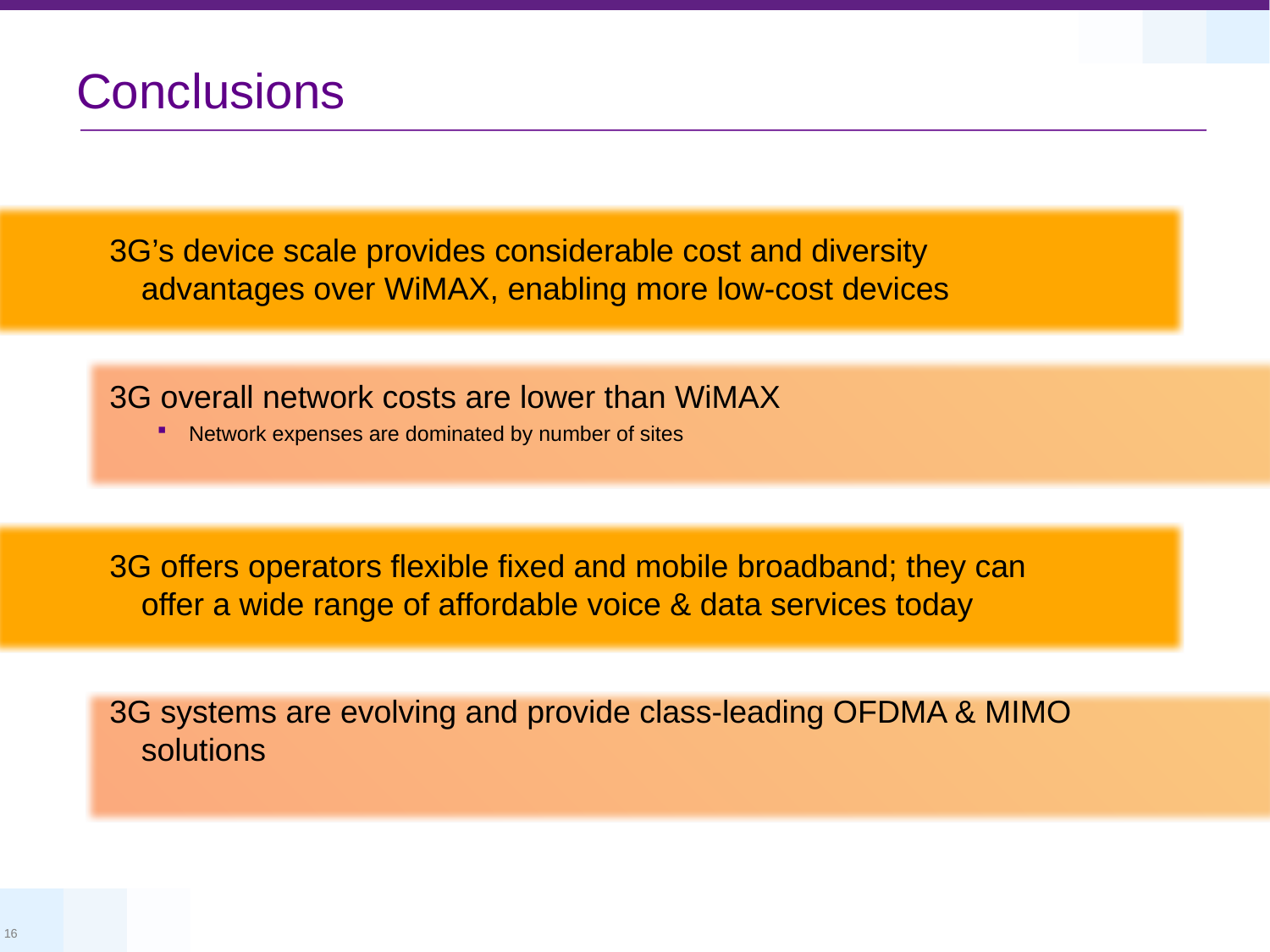

# Conclusions

3G’s device scale provides considerable cost and diversity
advantages over WiMAX, enabling more low-cost devices

3G overall network costs are lower than WiMAX
Network expenses are dominated by number of sites

3G offers operators flexible fixed and mobile broadband; they can
offer a wide range of affordable voice & data services today

3G systems are evolving and provide class-leading OFDMA & MIMO solutions